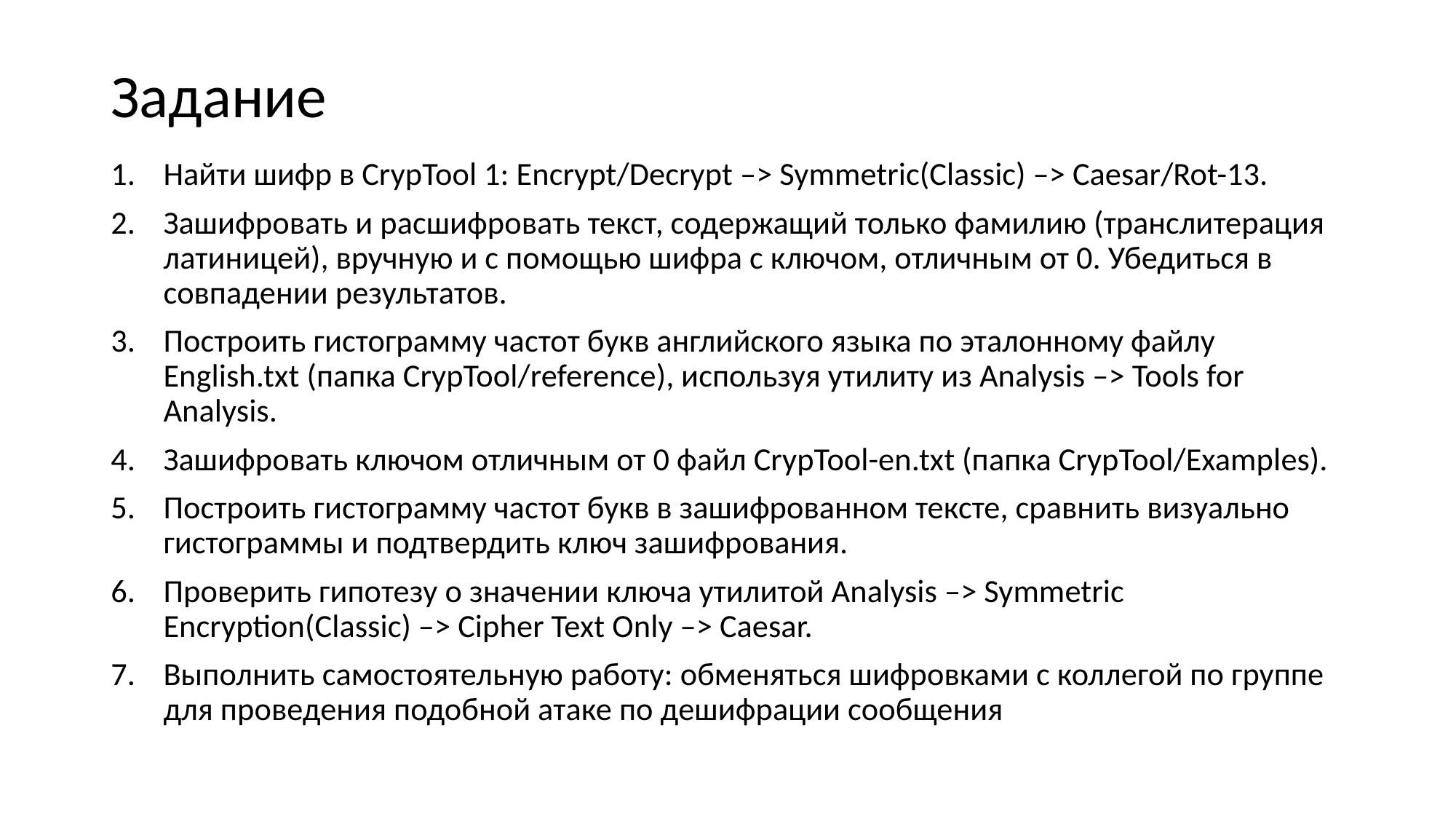

# Задание
Найти шифр в CrypTool 1: Encrypt/Decrypt –> Symmetric(Classic) –> Caesar/Rot-13.
Зашифровать и расшифровать текст, содержащий только фамилию (транслитерация латиницей), вручную и с помощью шифра с ключом, отличным от 0. Убедиться в совпадении результатов.
Построить гистограмму частот букв английского языка по эталонному файлу English.txt (папка CrypTool/reference), используя утилиту из Analysis –> Tools for Analysis.
Зашифровать ключом отличным от 0 файл CrypTool-en.txt (папка CrypTool/Examples).
Построить гистограмму частот букв в зашифрованном тексте, сравнить визуально гистограммы и подтвердить ключ зашифрования.
Проверить гипотезу о значении ключа утилитой Analysis –> Symmetric Encryption(Classic) –> Cipher Text Only –> Caesar.
Выполнить самостоятельную работу: обменяться шифровками с коллегой по группе для проведения подобной атаке по дешифрации сообщения